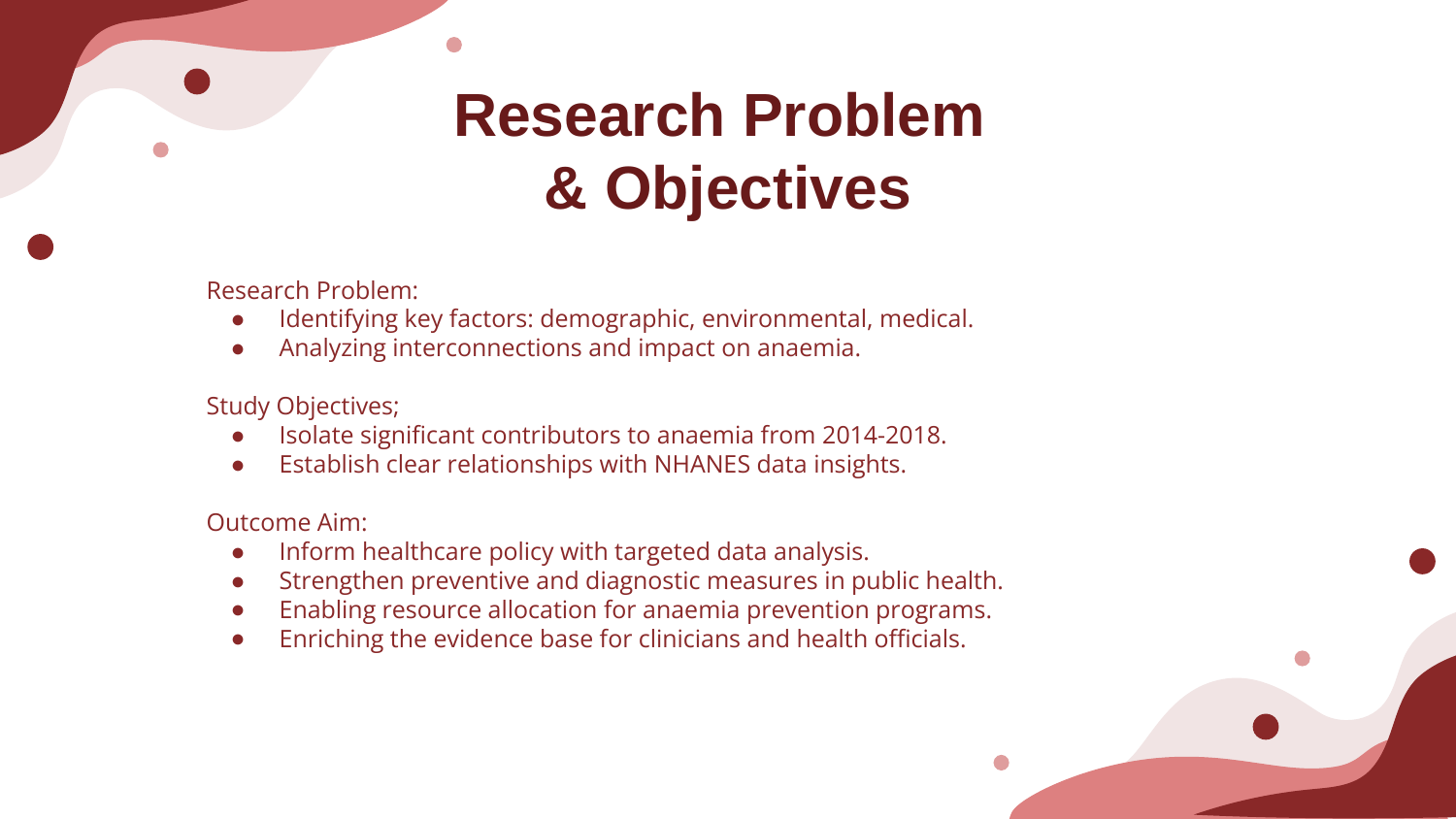

# Research Problem
& Objectives
Research Problem:
Identifying key factors: demographic, environmental, medical.
Analyzing interconnections and impact on anaemia.

Study Objectives;
Isolate significant contributors to anaemia from 2014-2018.
Establish clear relationships with NHANES data insights.

Outcome Aim:
Inform healthcare policy with targeted data analysis.
Strengthen preventive and diagnostic measures in public health.
Enabling resource allocation for anaemia prevention programs.
Enriching the evidence base for clinicians and health officials.